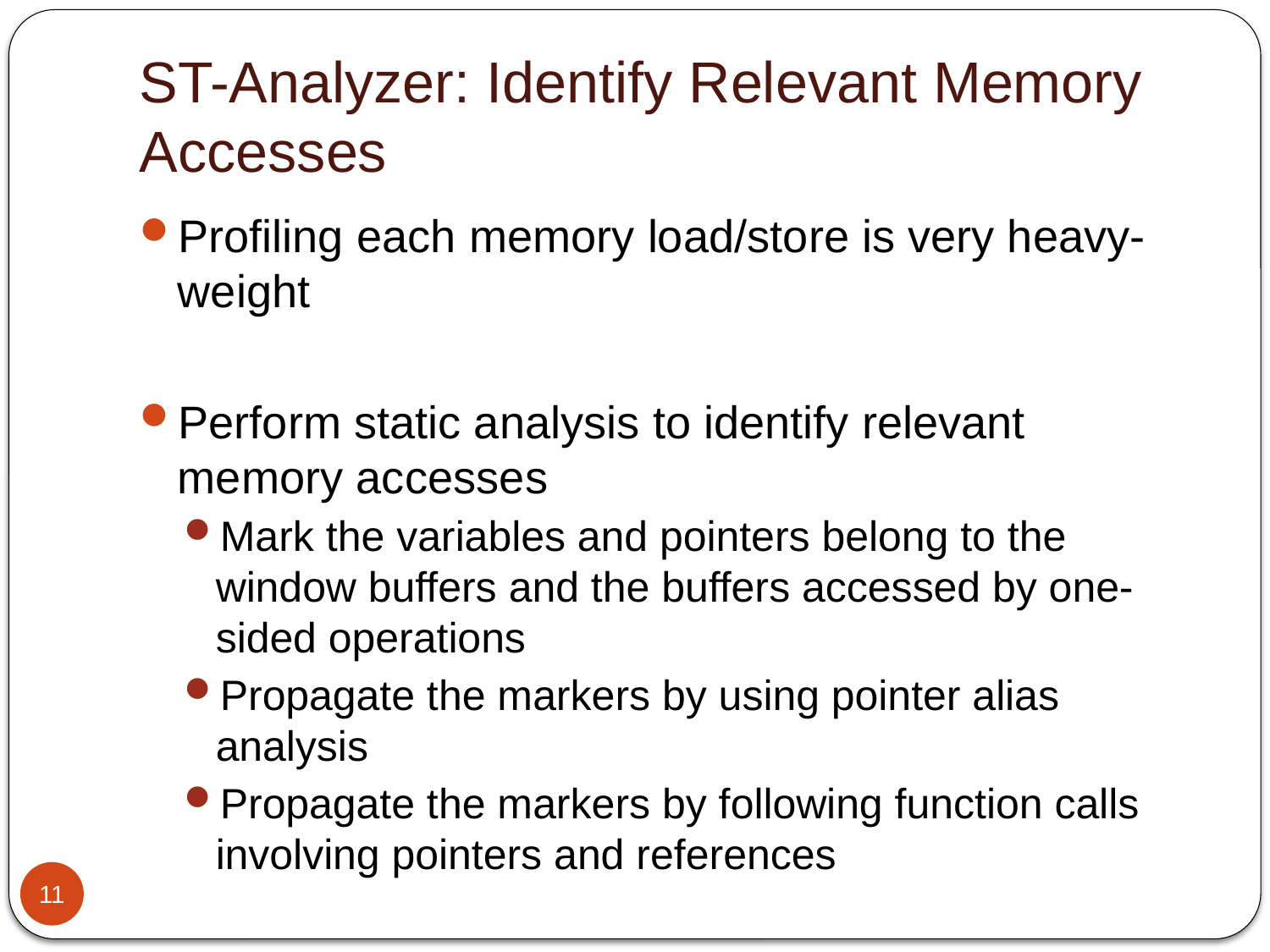

# ST-Analyzer: Identify Relevant Memory Accesses
Profiling each memory load/store is very heavy-weight

Perform static analysis to identify relevant memory accesses
Mark the variables and pointers belong to the window buffers and the buffers accessed by one-sided operations
Propagate the markers by using pointer alias analysis
Propagate the markers by following function calls involving pointers and references
11